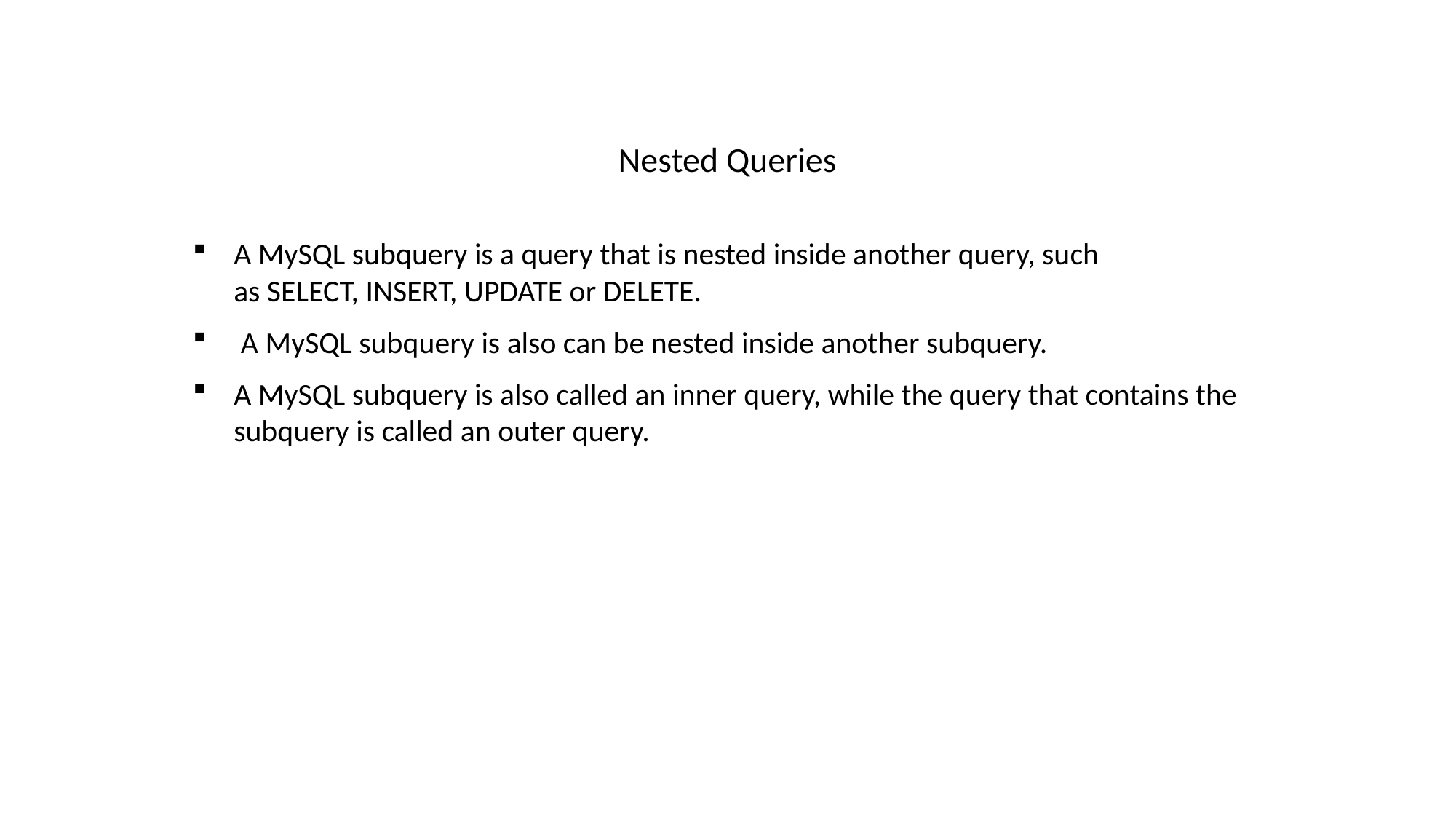

# Nested Queries
A MySQL subquery is a query that is nested inside another query, such as SELECT, INSERT, UPDATE or DELETE.
 A MySQL subquery is also can be nested inside another subquery.
A MySQL subquery is also called an inner query, while the query that contains the subquery is called an outer query.